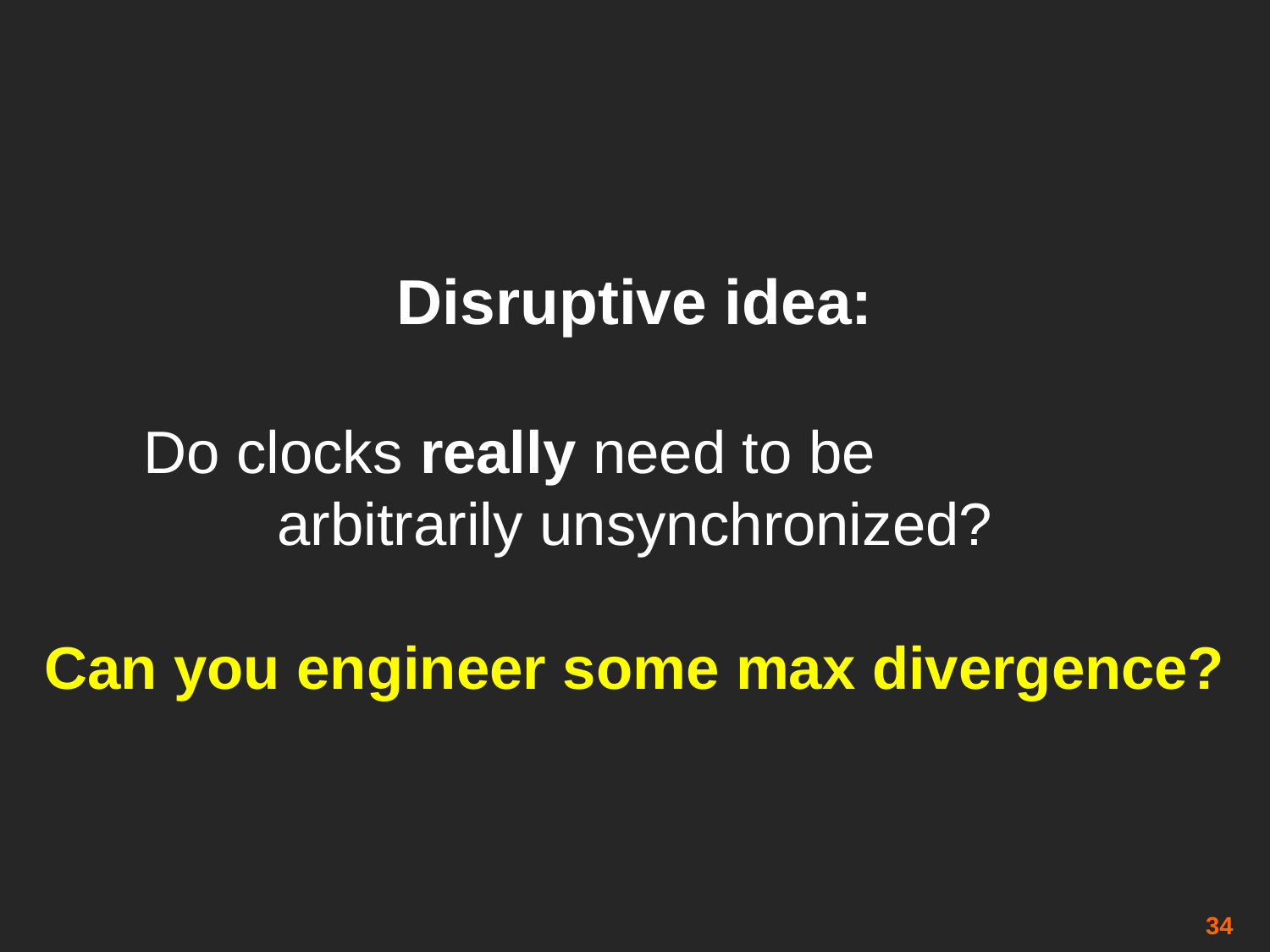

# Disruptive idea: Do clocks really need to be                arbitrarily unsynchronized? Can you engineer some max divergence?
34